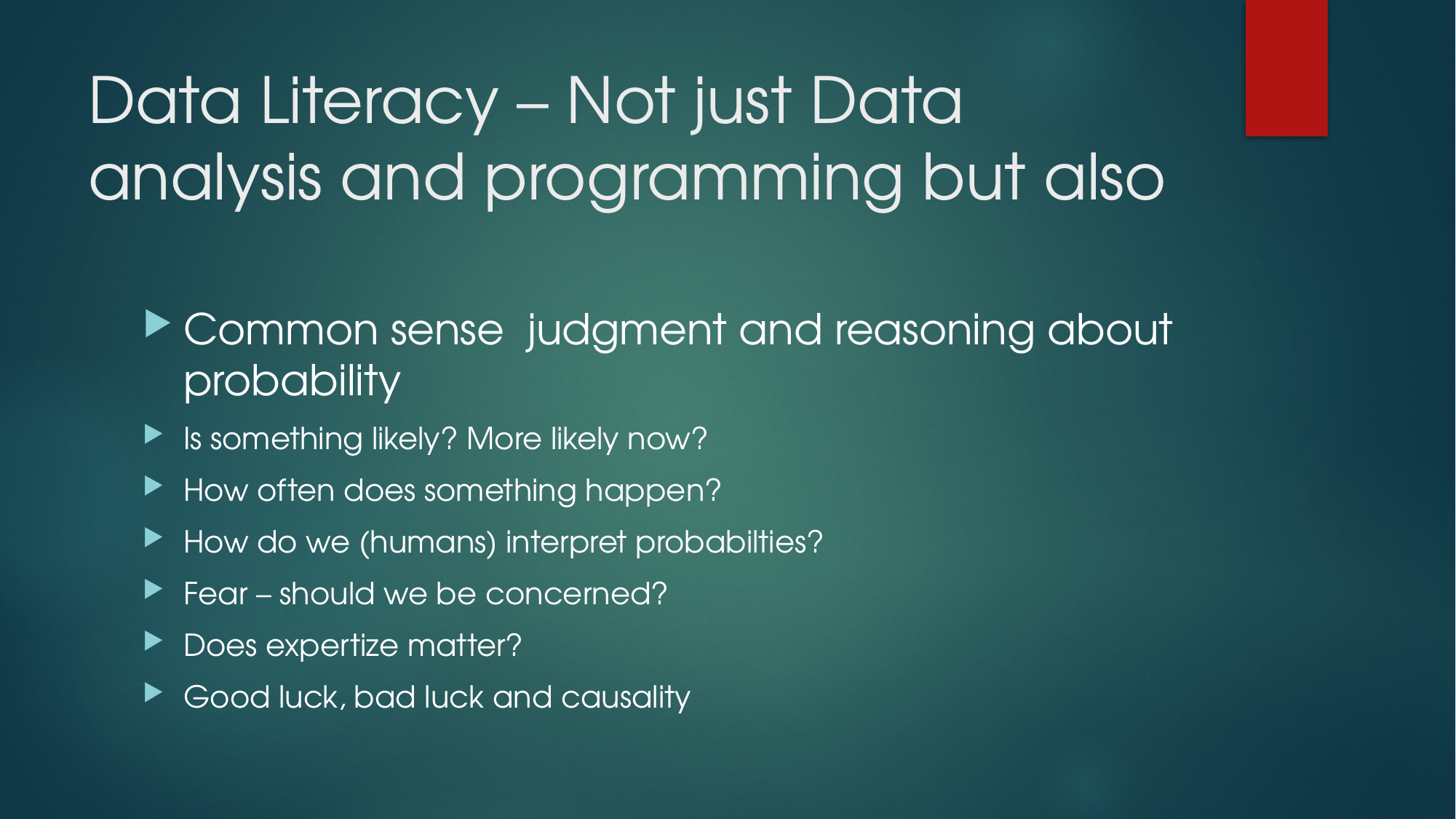

# Data Literacy – Not just Data analysis and programming but also

Common sense  judgment and reasoning about probability
Is something likely? More likely now?
How often does something happen?
How do we (humans) interpret probabilties?
Fear – should we be concerned?
Does expertize matter?
Good luck, bad luck and causality